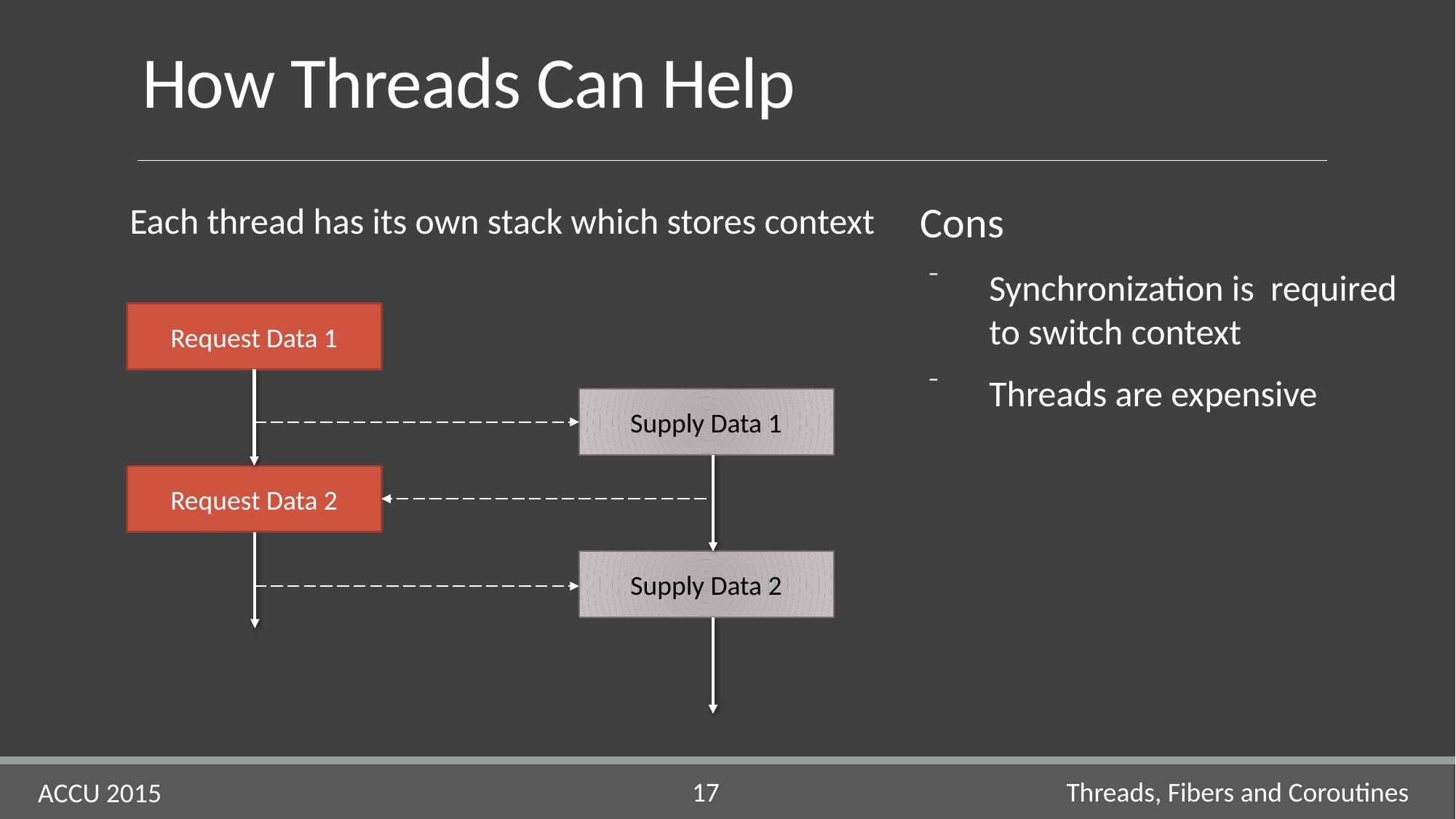

# How Threads Can Help
Cons
Synchronization is  required to switch context
Threads are expensive
Each thread has its own stack which stores context
Request Data 1
Supply Data 1
Request Data 2
Supply Data 2
Threads, Fibers and Coroutines